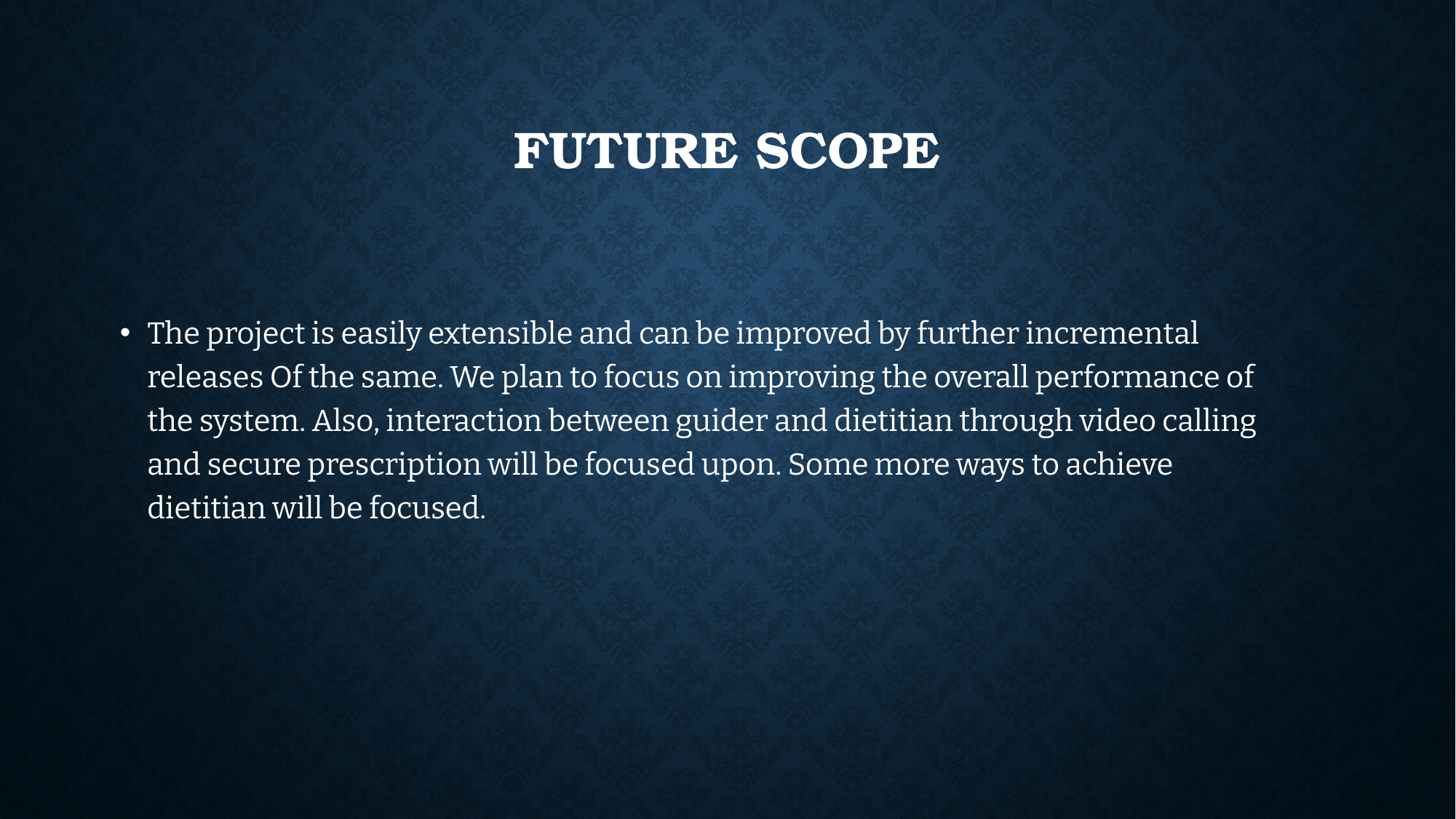

# Future Scope

The project is easily extensible and can be improved by further incremental releases Of the same. We plan to focus on improving the overall performance of the system. Also, interaction between guider and dietitian through video calling and secure prescription will be focused upon. Some more ways to achieve dietitian will be focused.